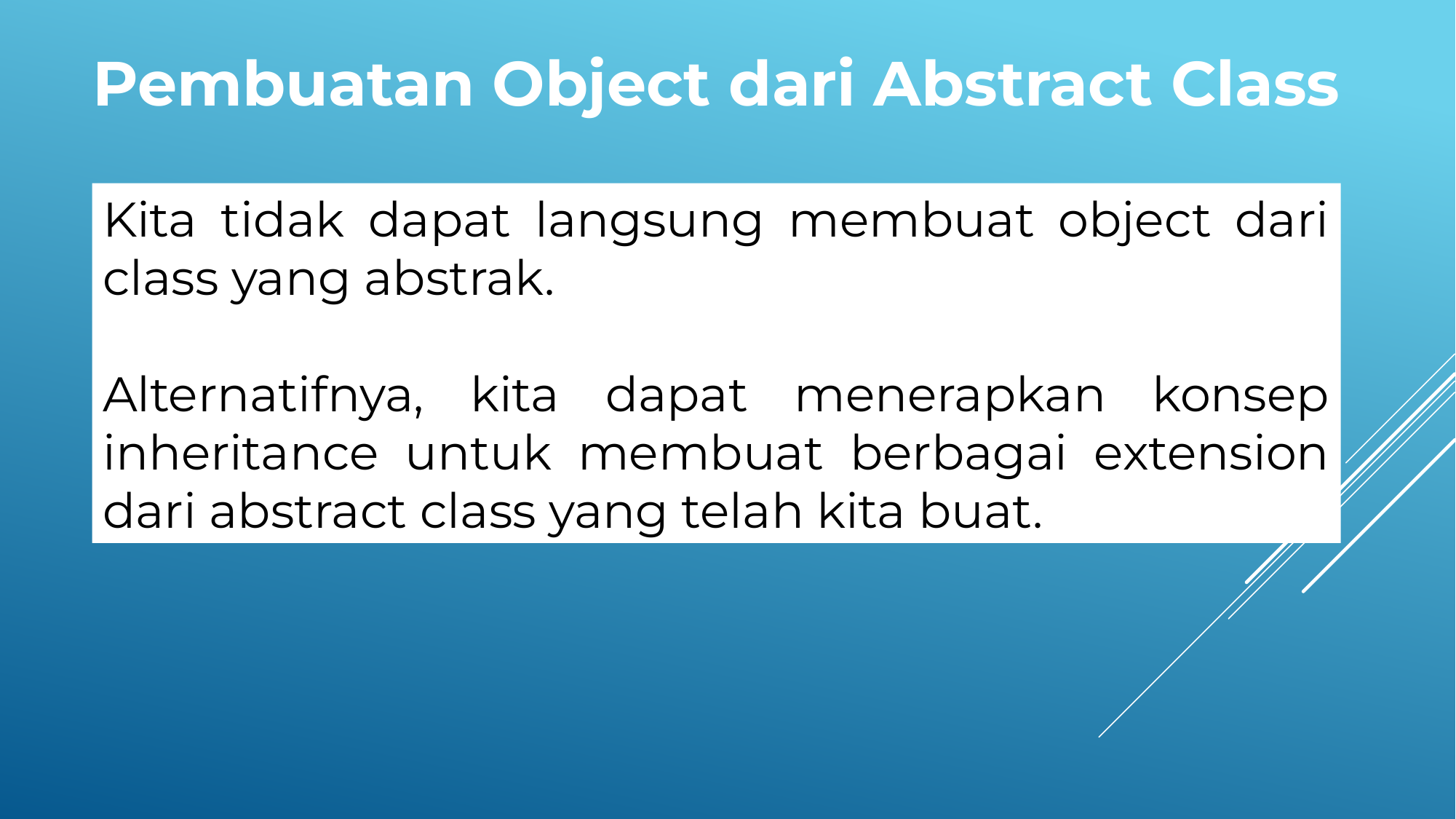

Pembuatan Object dari Abstract Class
Kita tidak dapat langsung membuat object dari class yang abstrak.

Alternatifnya, kita dapat menerapkan konsep inheritance untuk membuat berbagai extension dari abstract class yang telah kita buat.